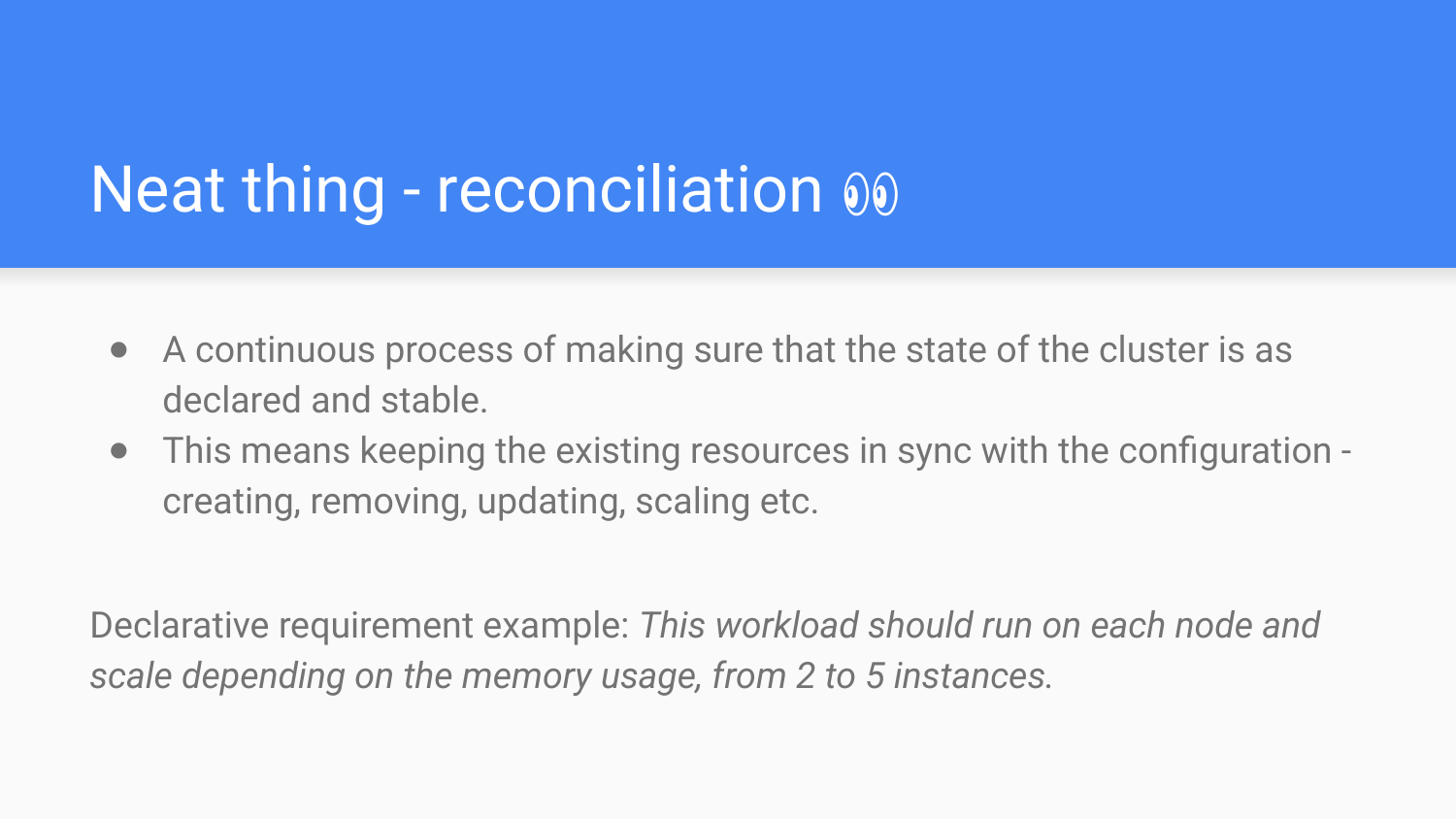

# Neat thing - reconciliation 👀
A continuous process of making sure that the state of the cluster is as declared and stable.
This means keeping the existing resources in sync with the configuration - creating, removing, updating, scaling etc.
Declarative requirement example: This workload should run on each node and scale depending on the memory usage, from 2 to 5 instances.